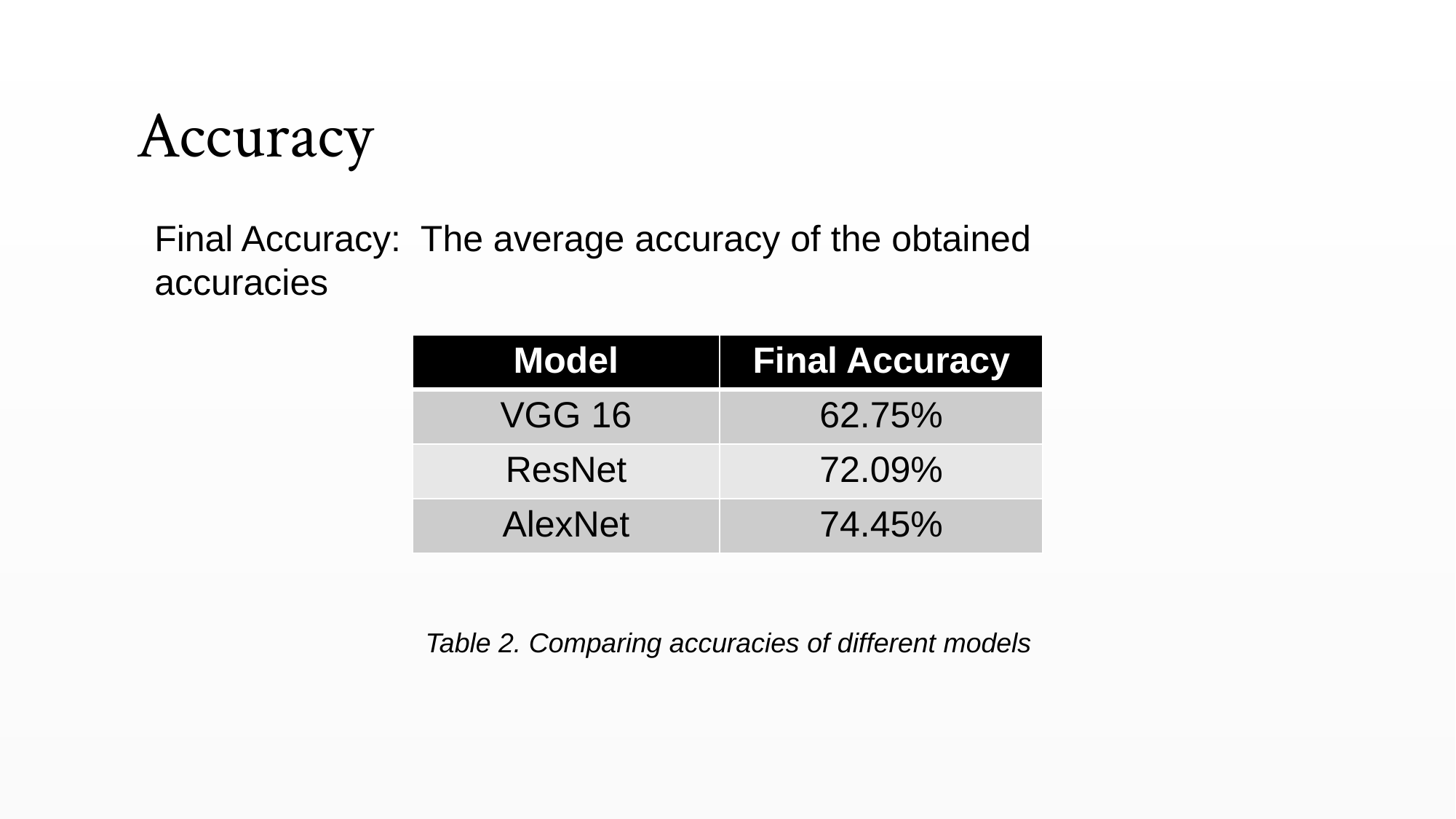

Accuracy

Final Accuracy:  The average accuracy of the obtained accuracies
| Model | Final Accuracy |
| --- | --- |
| VGG 16 | 62.75% |
| ResNet | 72.09% |
| AlexNet | 74.45% |
Table 2. Comparing accuracies of different models